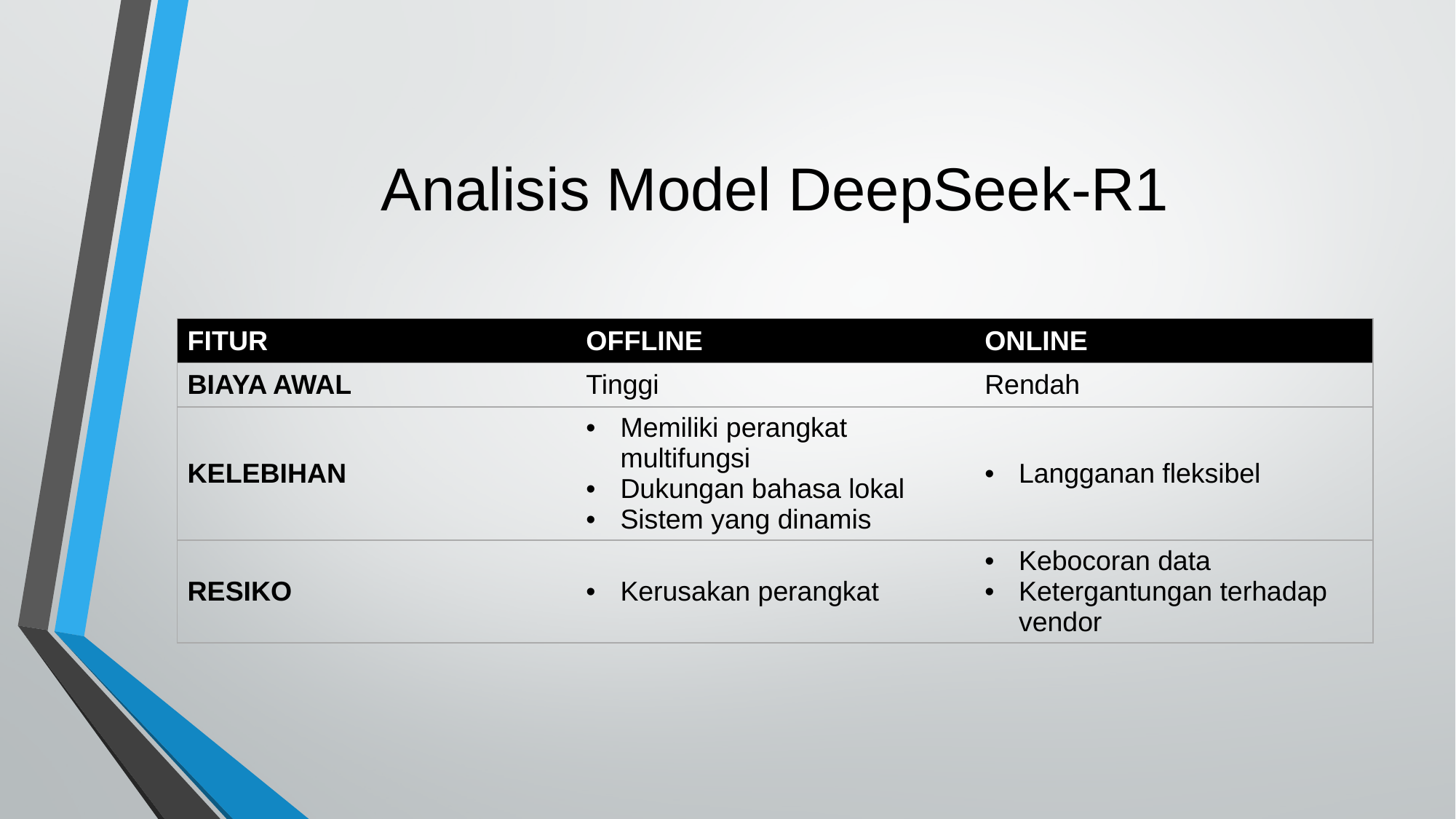

# Analisis Model DeepSeek-R1
| FITUR | OFFLINE | ONLINE |
| --- | --- | --- |
| BIAYA AWAL | Tinggi | Rendah |
| KELEBIHAN | Memiliki perangkat multifungsi Dukungan bahasa lokal Sistem yang dinamis | Langganan fleksibel |
| RESIKO | Kerusakan perangkat | Kebocoran data Ketergantungan terhadap vendor |